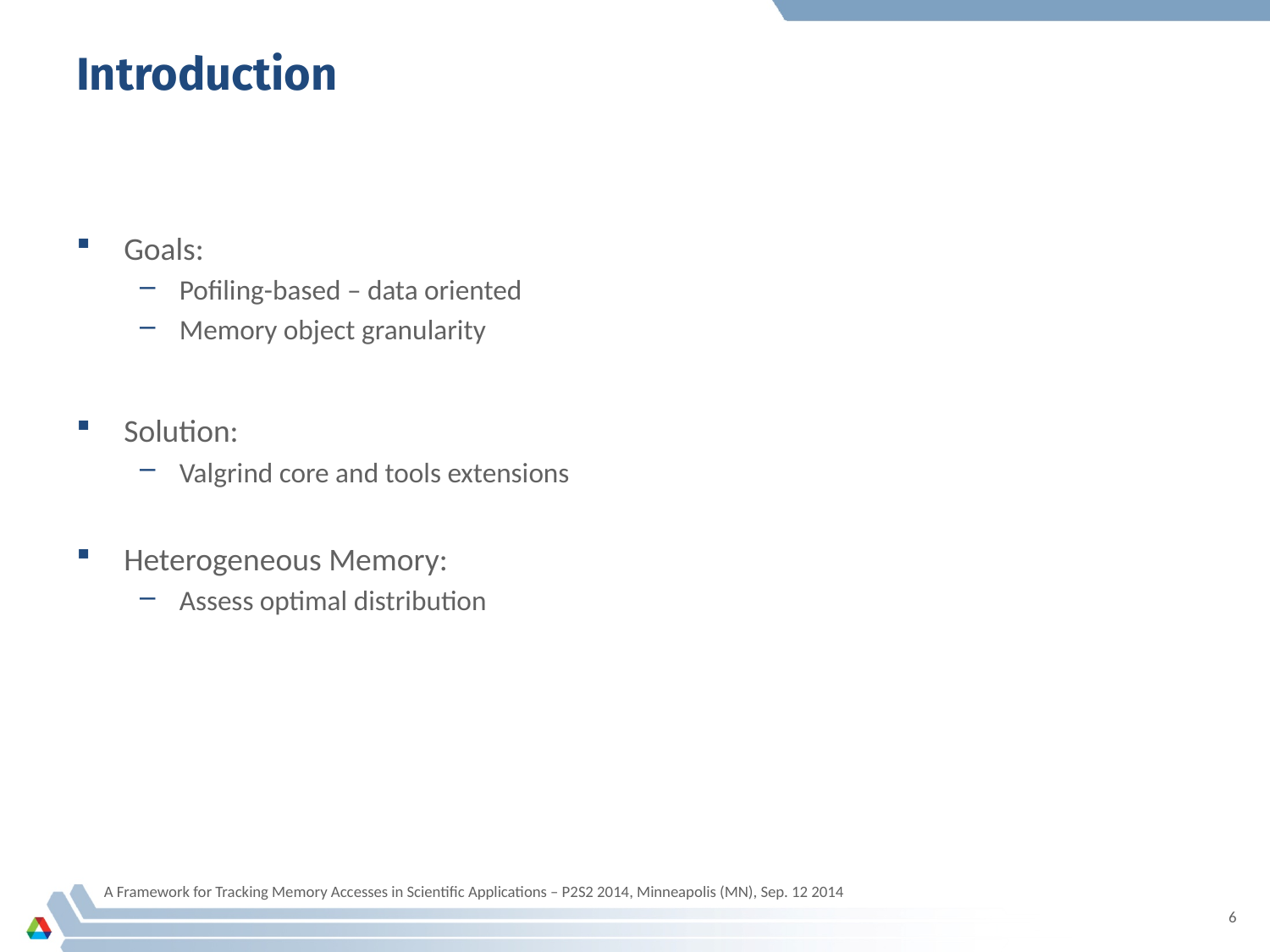

# Introduction
Goals:
Pofiling-based – data oriented
Memory object granularity

Solution:
Valgrind core and tools extensions

Heterogeneous Memory:
Assess optimal distribution
A Framework for Tracking Memory Accesses in Scientific Applications – P2S2 2014, Minneapolis (MN), Sep. 12 2014
6